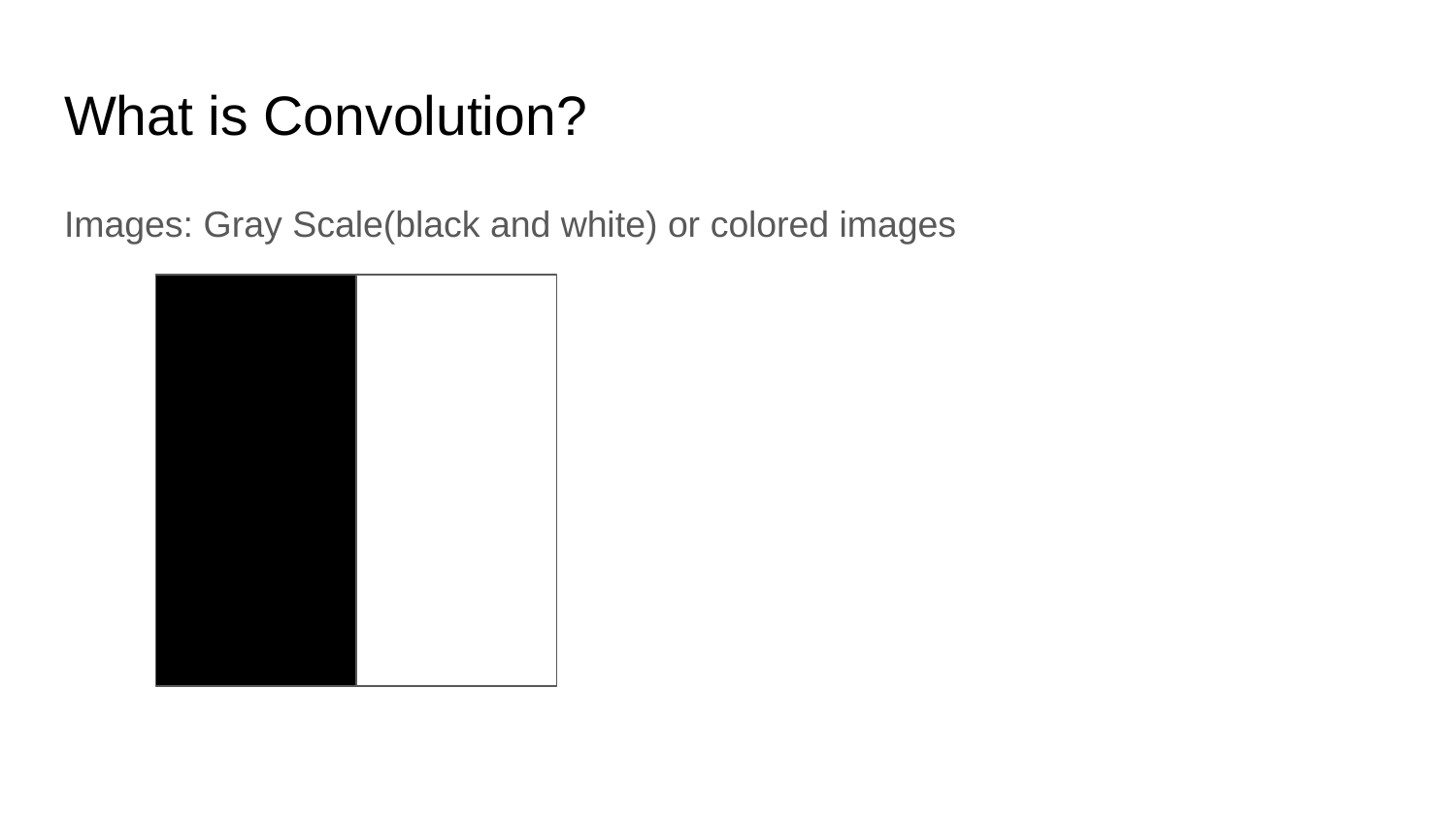

# What is Convolution?
Images: Gray Scale(black and white) or colored images

v